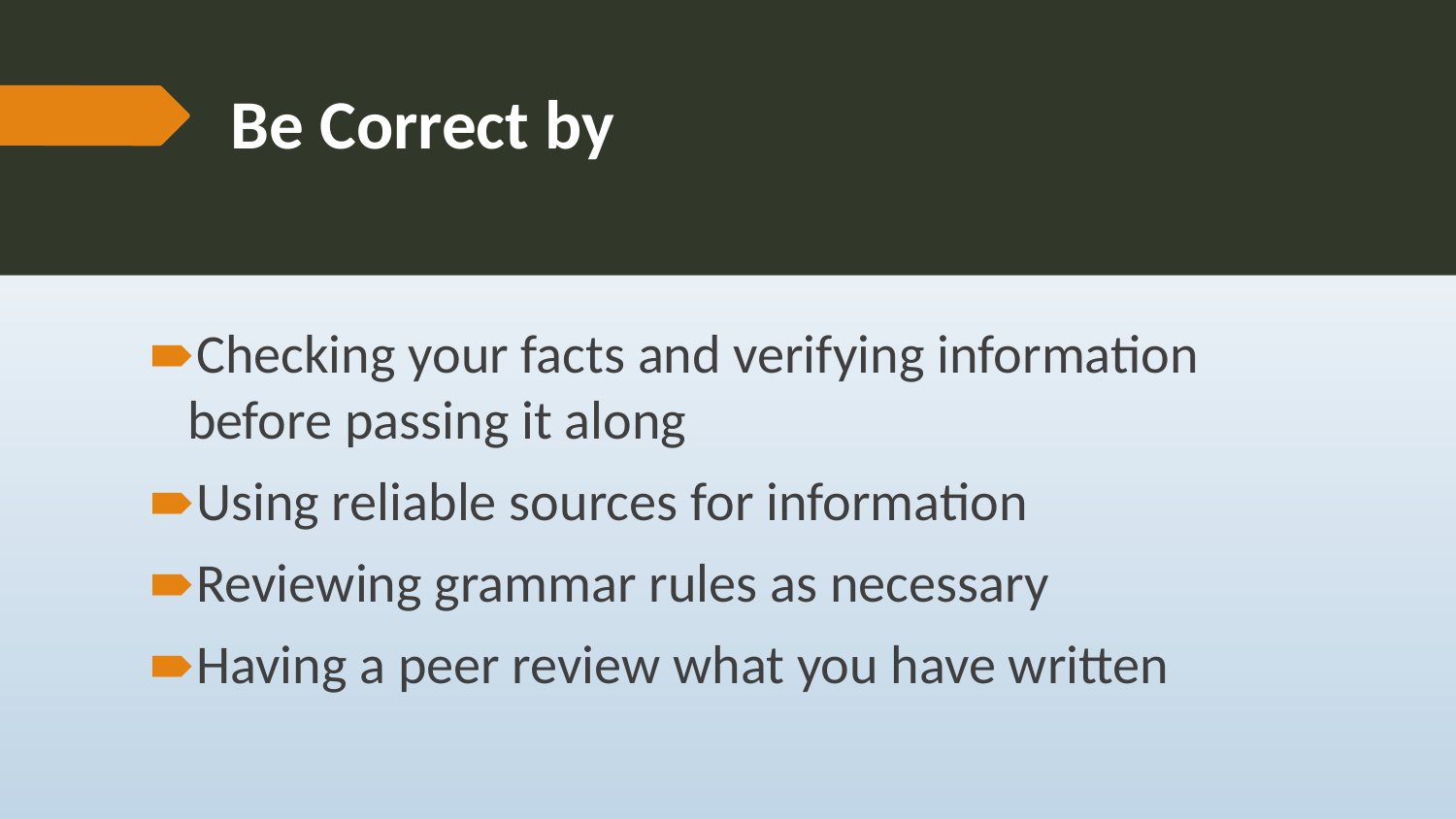

# Be Correct by

Checking your facts and verifying information before passing it along
Using reliable sources for information
Reviewing grammar rules as necessary
Having a peer review what you have written